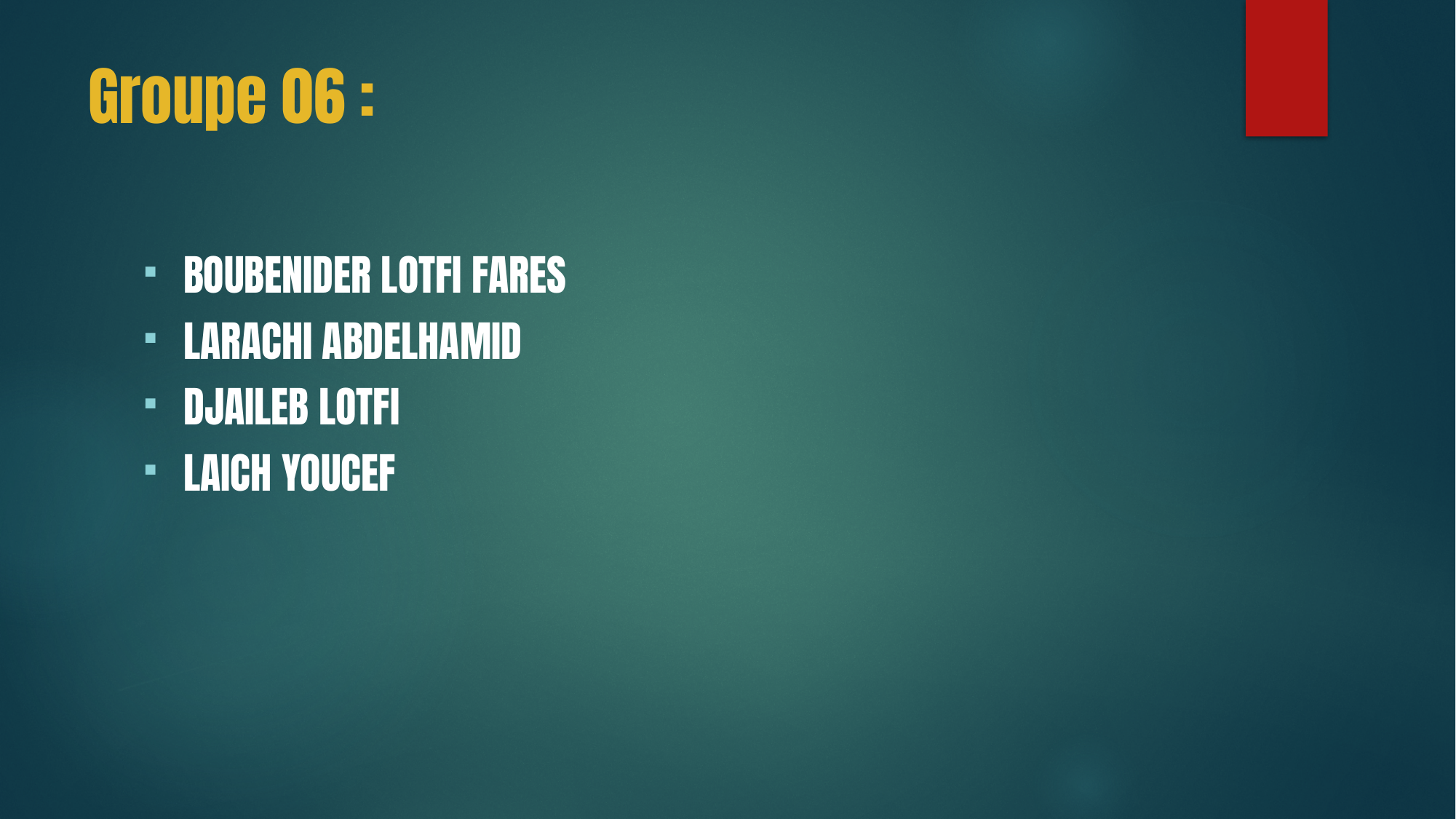

# Groupe 06 :
BOUBENIDER LOTFI FARES
LARACHI ABDELHAMID
DJAILEB LOTFI
LAICH YOUCEF